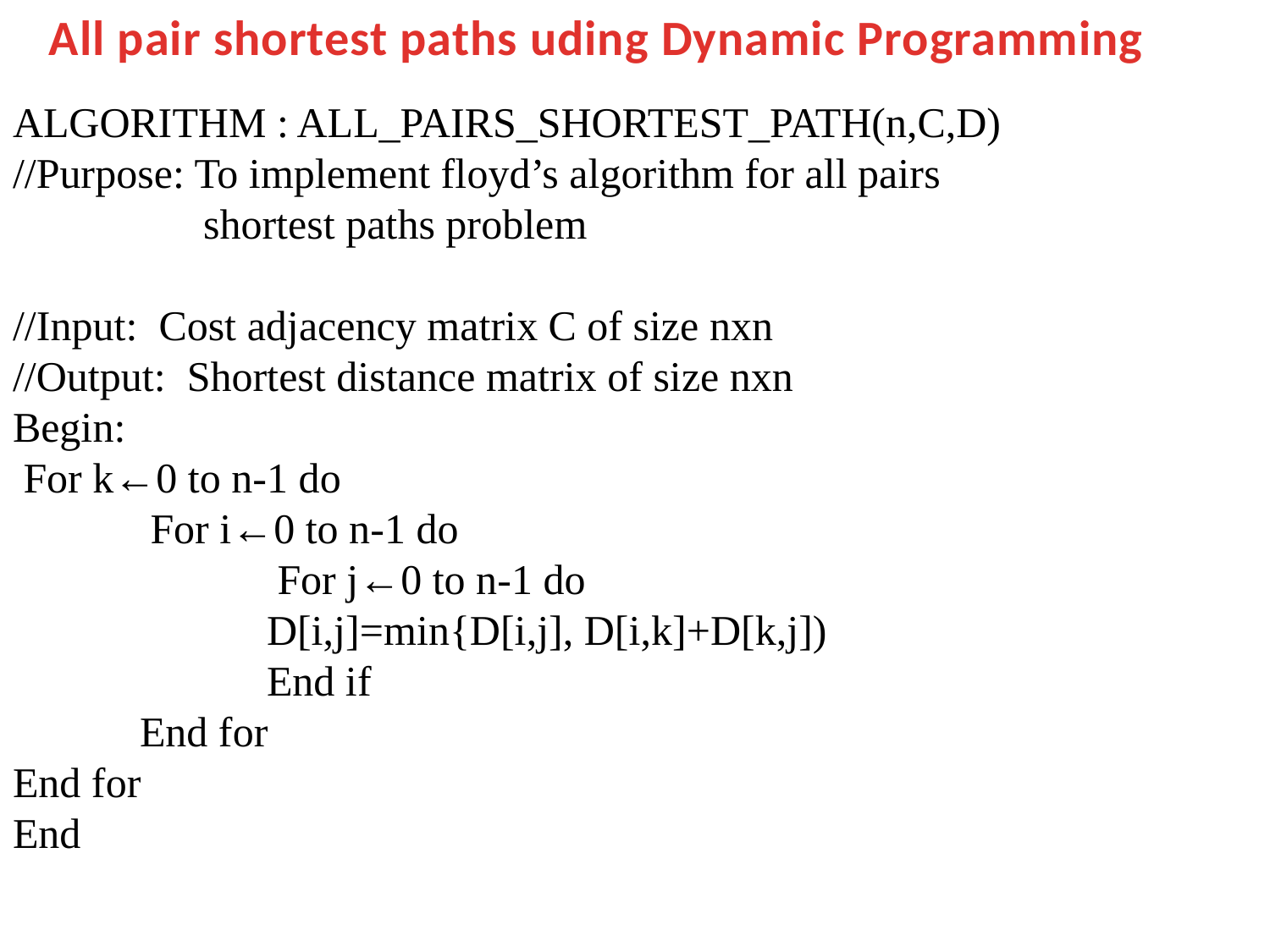

All pair shortest paths uding Dynamic Programming
ALGORITHM : ALL_PAIRS_SHORTEST_PATH(n,C,D)
//Purpose: To implement floyd’s algorithm for all pairs
                  shortest paths problem

//Input:  Cost adjacency matrix C of size nxn
//Output:  Shortest distance matrix of size nxn
Begin:
 For k←0 to n-1 do
	 For i←0 to n-1 do
		 For j←0 to n-1 do
		D[i,j]=min{D[i,j], D[i,k]+D[k,j])
		End if
	End for
End for
End